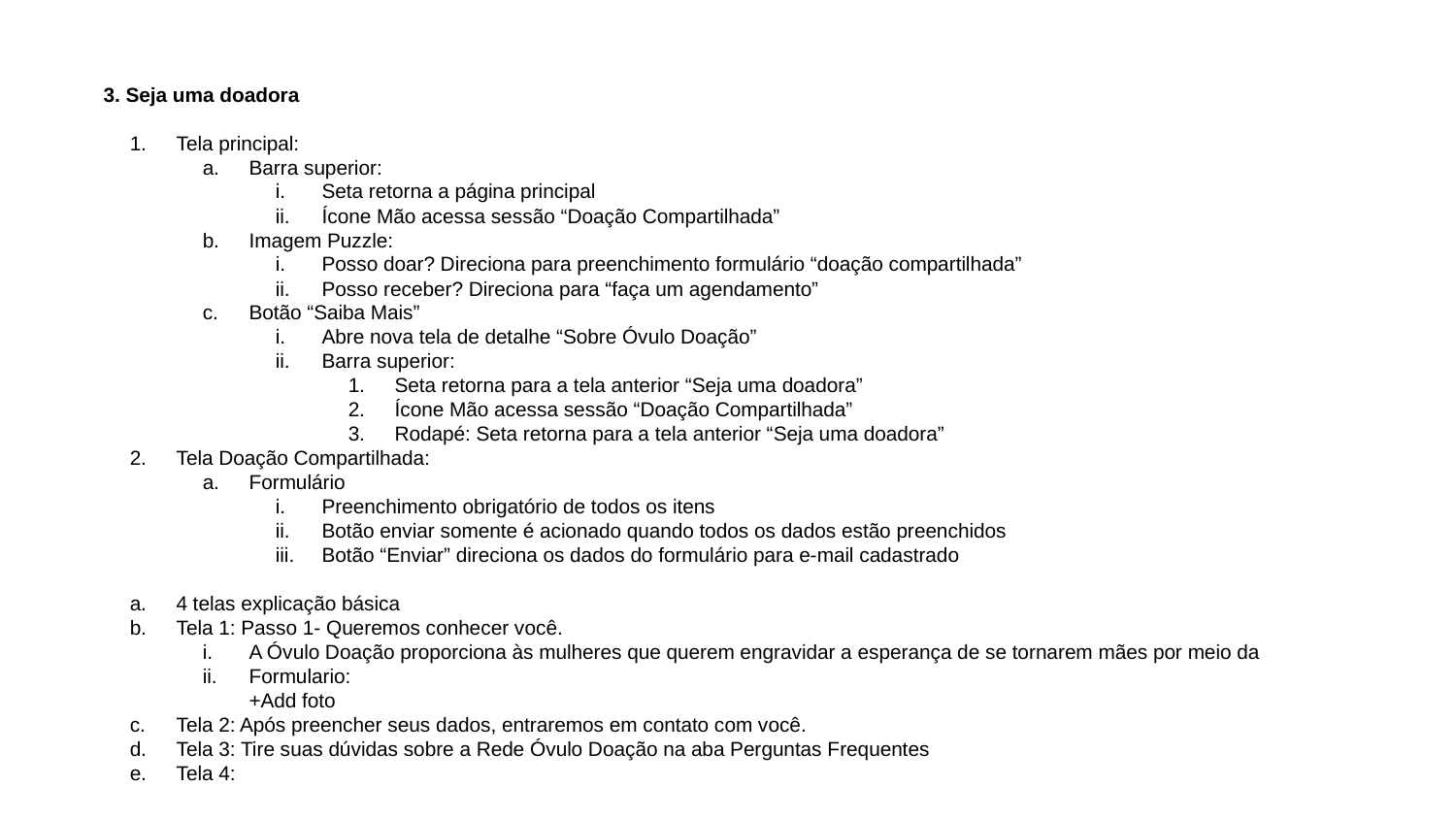

3. Seja uma doadora

Tela principal:
Barra superior:
Seta retorna a página principal
Ícone Mão acessa sessão “Doação Compartilhada”
Imagem Puzzle:
Posso doar? Direciona para preenchimento formulário “doação compartilhada”
Posso receber? Direciona para “faça um agendamento”
Botão “Saiba Mais”
Abre nova tela de detalhe “Sobre Óvulo Doação”
Barra superior:
Seta retorna para a tela anterior “Seja uma doadora”
Ícone Mão acessa sessão “Doação Compartilhada”
Rodapé: Seta retorna para a tela anterior “Seja uma doadora”
Tela Doação Compartilhada:
Formulário
Preenchimento obrigatório de todos os itens
Botão enviar somente é acionado quando todos os dados estão preenchidos
Botão “Enviar” direciona os dados do formulário para e-mail cadastrado

4 telas explicação básica
Tela 1: Passo 1- Queremos conhecer você.
A Óvulo Doação proporciona às mulheres que querem engravidar a esperança de se tornarem mães por meio da
Formulario:
+Add foto
Tela 2: Após preencher seus dados, entraremos em contato com você.
Tela 3: Tire suas dúvidas sobre a Rede Óvulo Doação na aba Perguntas Frequentes
Tela 4: